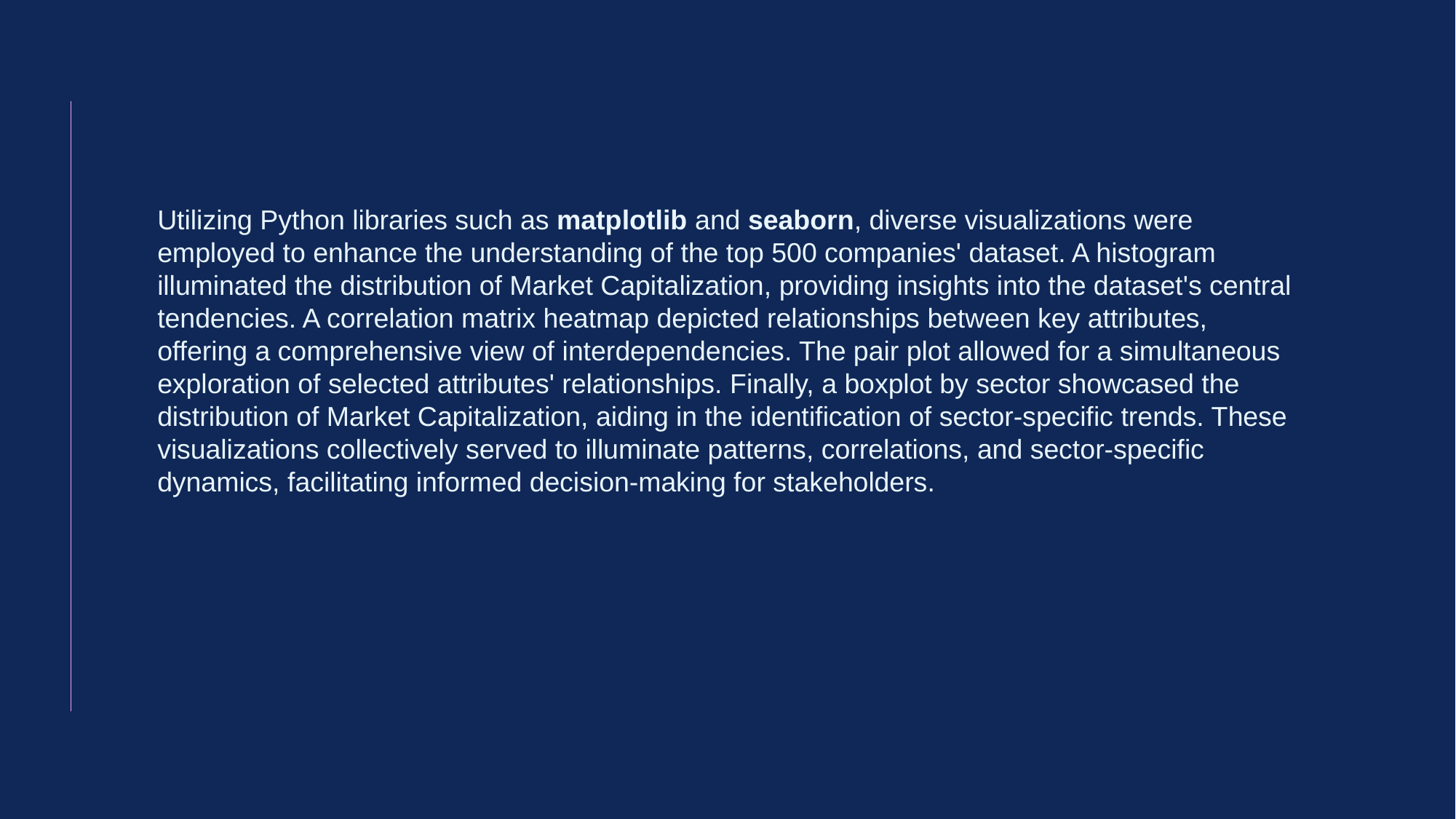

Utilizing Python libraries such as matplotlib and seaborn, diverse visualizations were employed to enhance the understanding of the top 500 companies' dataset. A histogram illuminated the distribution of Market Capitalization, providing insights into the dataset's central tendencies. A correlation matrix heatmap depicted relationships between key attributes, offering a comprehensive view of interdependencies. The pair plot allowed for a simultaneous exploration of selected attributes' relationships. Finally, a boxplot by sector showcased the distribution of Market Capitalization, aiding in the identification of sector-specific trends. These visualizations collectively served to illuminate patterns, correlations, and sector-specific dynamics, facilitating informed decision-making for stakeholders.